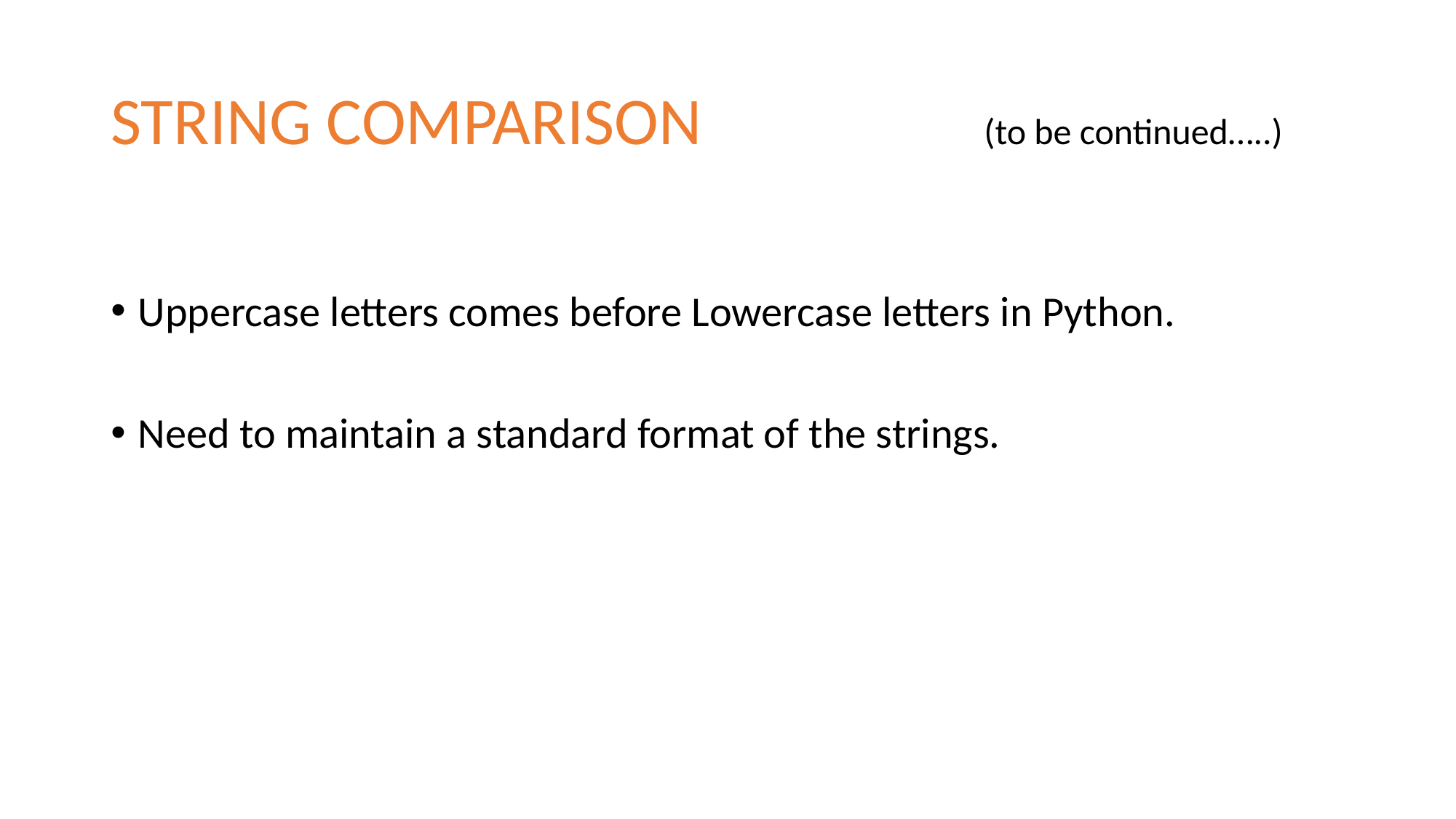

# STRING COMPARISON 			(to be continued…..)

Uppercase letters comes before Lowercase letters in Python.

Need to maintain a standard format of the strings.